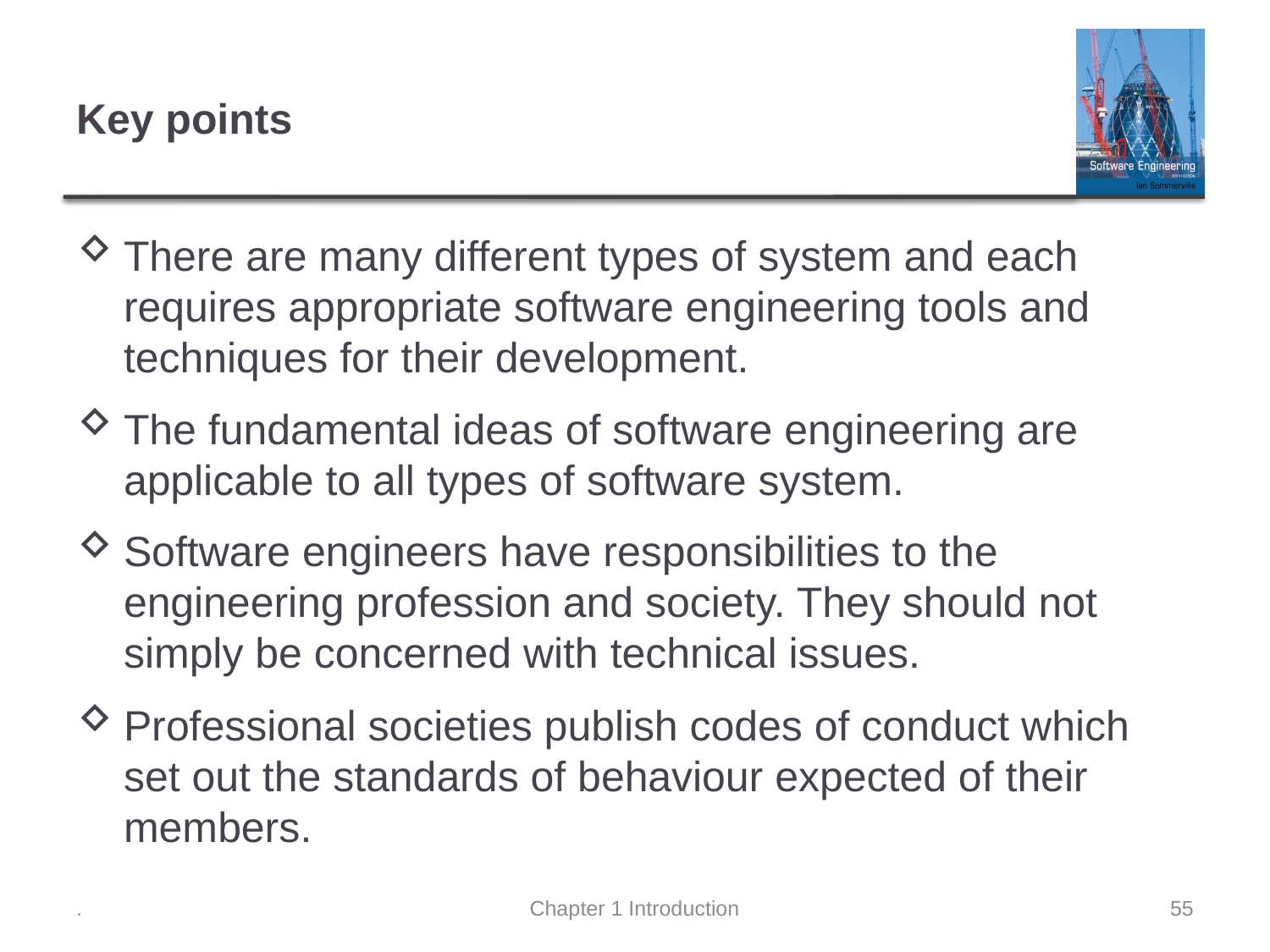

# Key points
There are many different types of system and each requires appropriate software engineering tools and techniques for their development.
The fundamental ideas of software engineering are applicable to all types of software system.
Software engineers have responsibilities to the engineering profession and society. They should not simply be concerned with technical issues.
Professional societies publish codes of conduct which set out the standards of behaviour expected of their members.

.
Chapter 1 Introduction
55